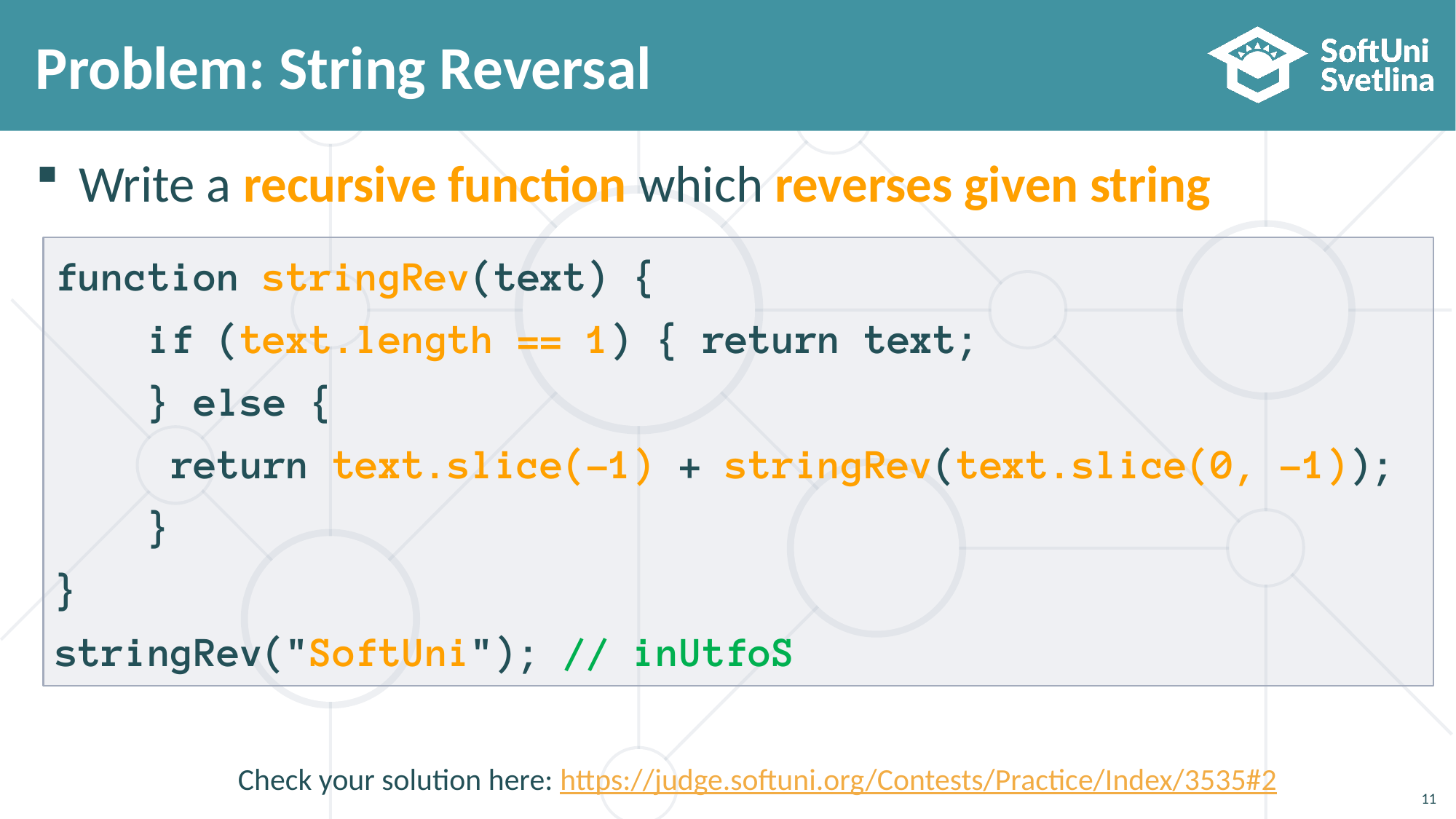

# Problem: String Reversal
Write a recursive function which reverses given string

function stringRev(text) {
    if (text.length == 1) { return text;
    } else {
     return text.slice(-1) + stringRev(text.slice(0, -1));
    }
}
stringRev("SoftUni"); // inUtfoS
Check your solution here: https://judge.softuni.org/Contests/Practice/Index/3535#2
11